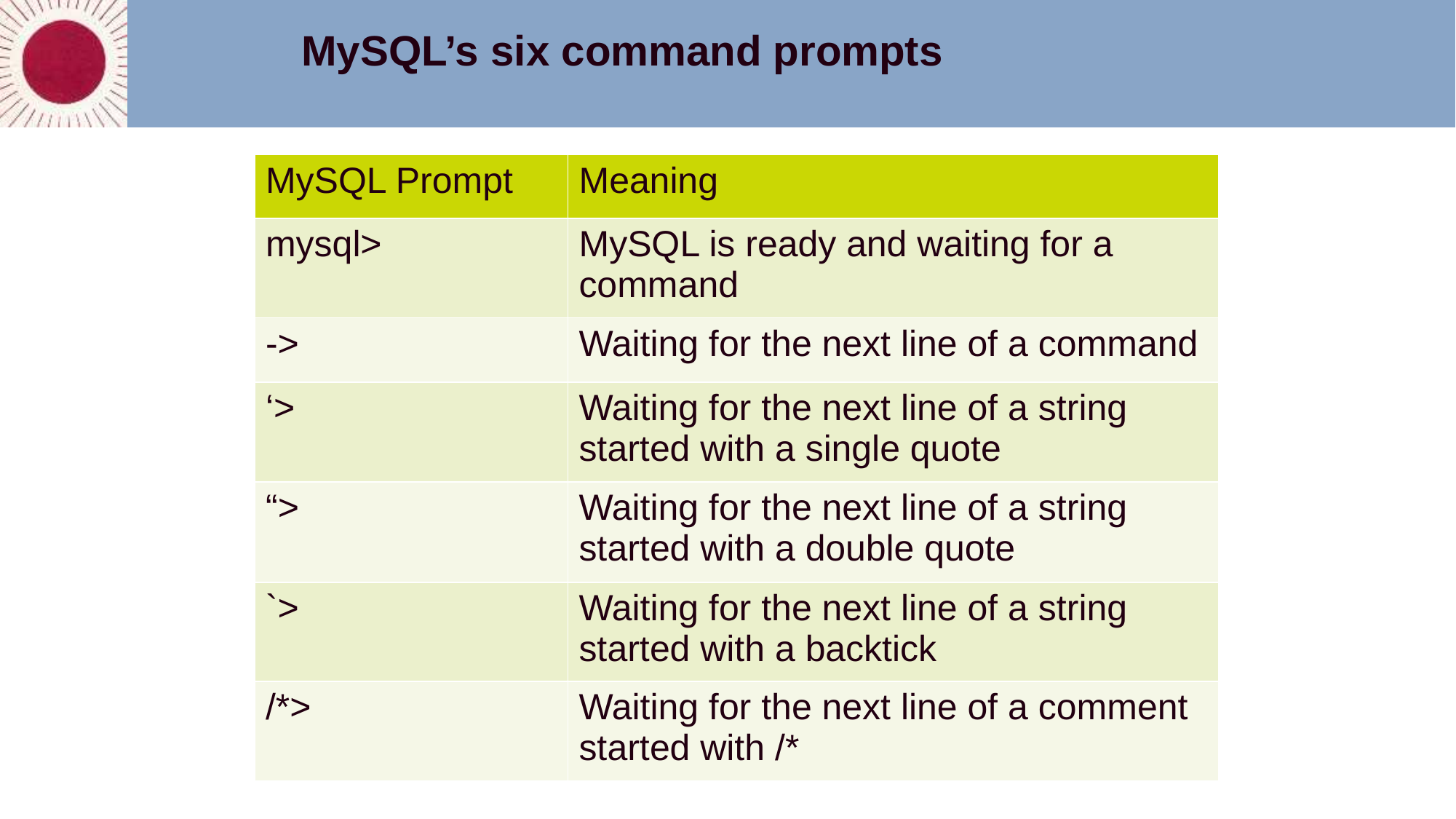

MySQL’s six command prompts
| MySQL Prompt | Meaning |
| --- | --- |
| mysql> | MySQL is ready and waiting for a command |
| -> | Waiting for the next line of a command |
| ‘> | Waiting for the next line of a string started with a single quote |
| “> | Waiting for the next line of a string started with a double quote |
| `> | Waiting for the next line of a string started with a backtick |
| /\*> | Waiting for the next line of a comment started with /\* |